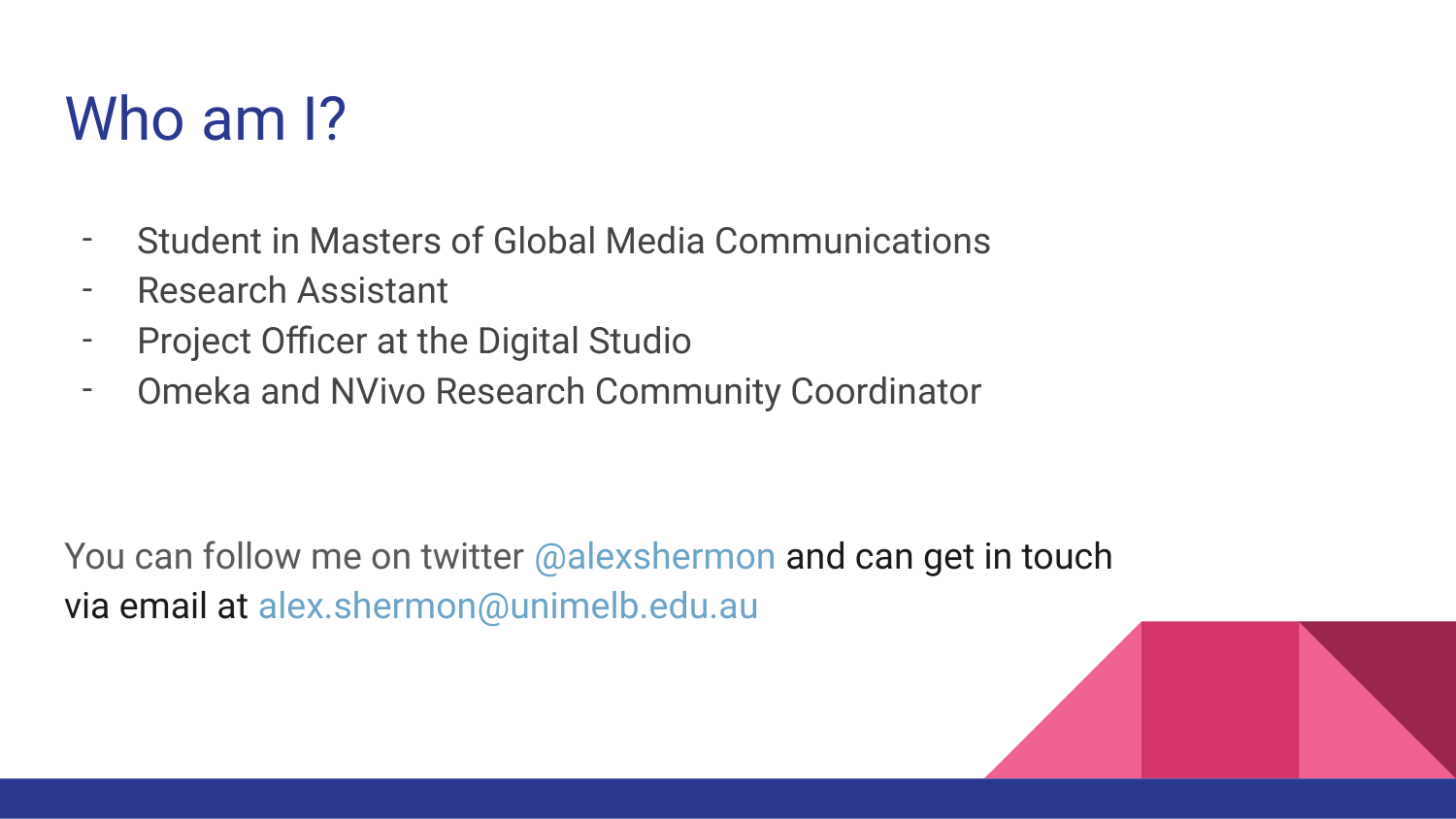

# Who am I?
Student in Masters of Global Media Communications
Research Assistant
Project Officer at the Digital Studio
Omeka and NVivo Research Community Coordinator

You can follow me on twitter @alexshermon and can get in touch
via email at alex.shermon@unimelb.edu.au